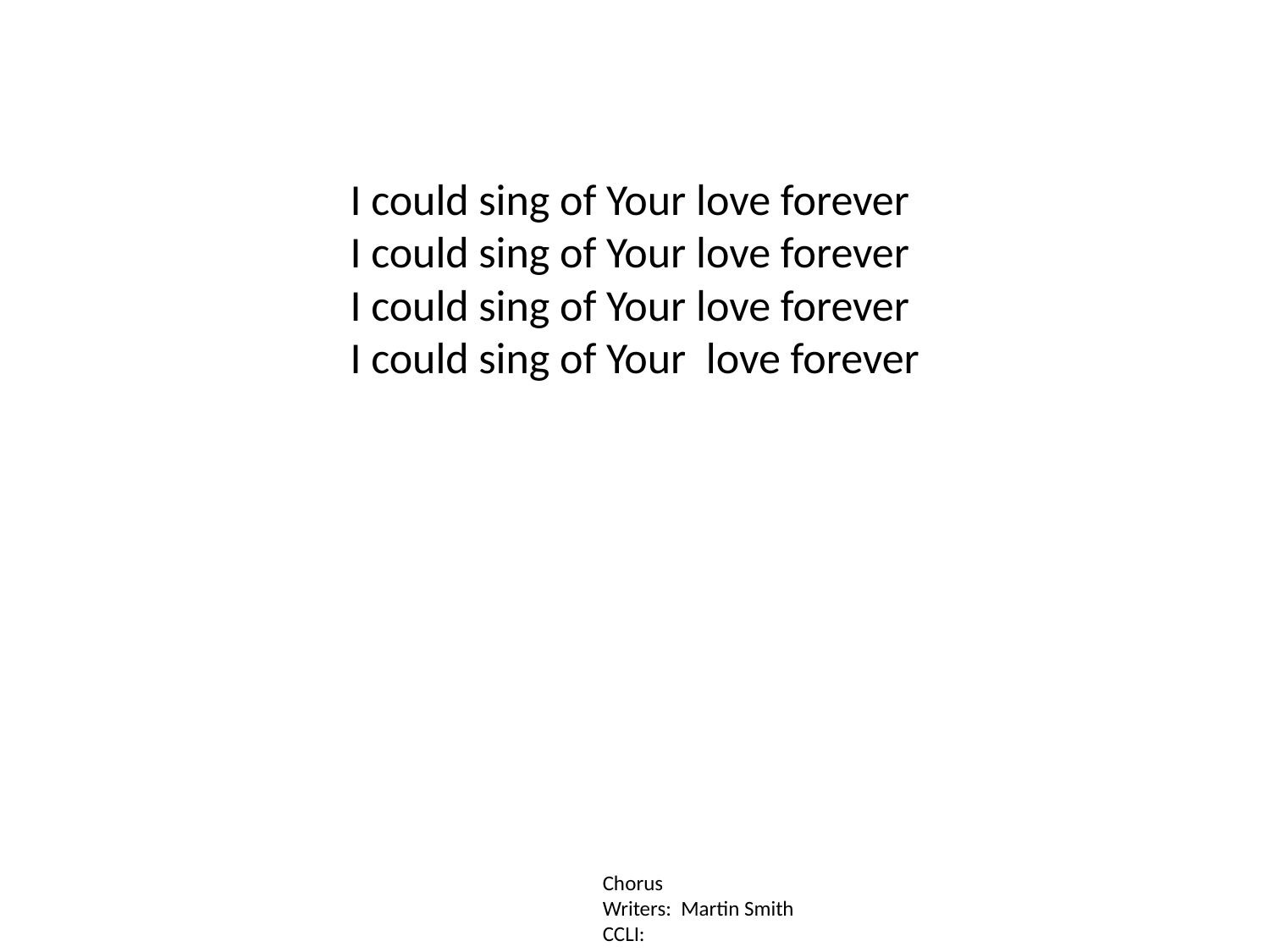

I could sing of Your love forever
I could sing of Your love forever
I could sing of Your love forever
I could sing of Your  love forever

Chorus
Writers:  Martin Smith
CCLI: